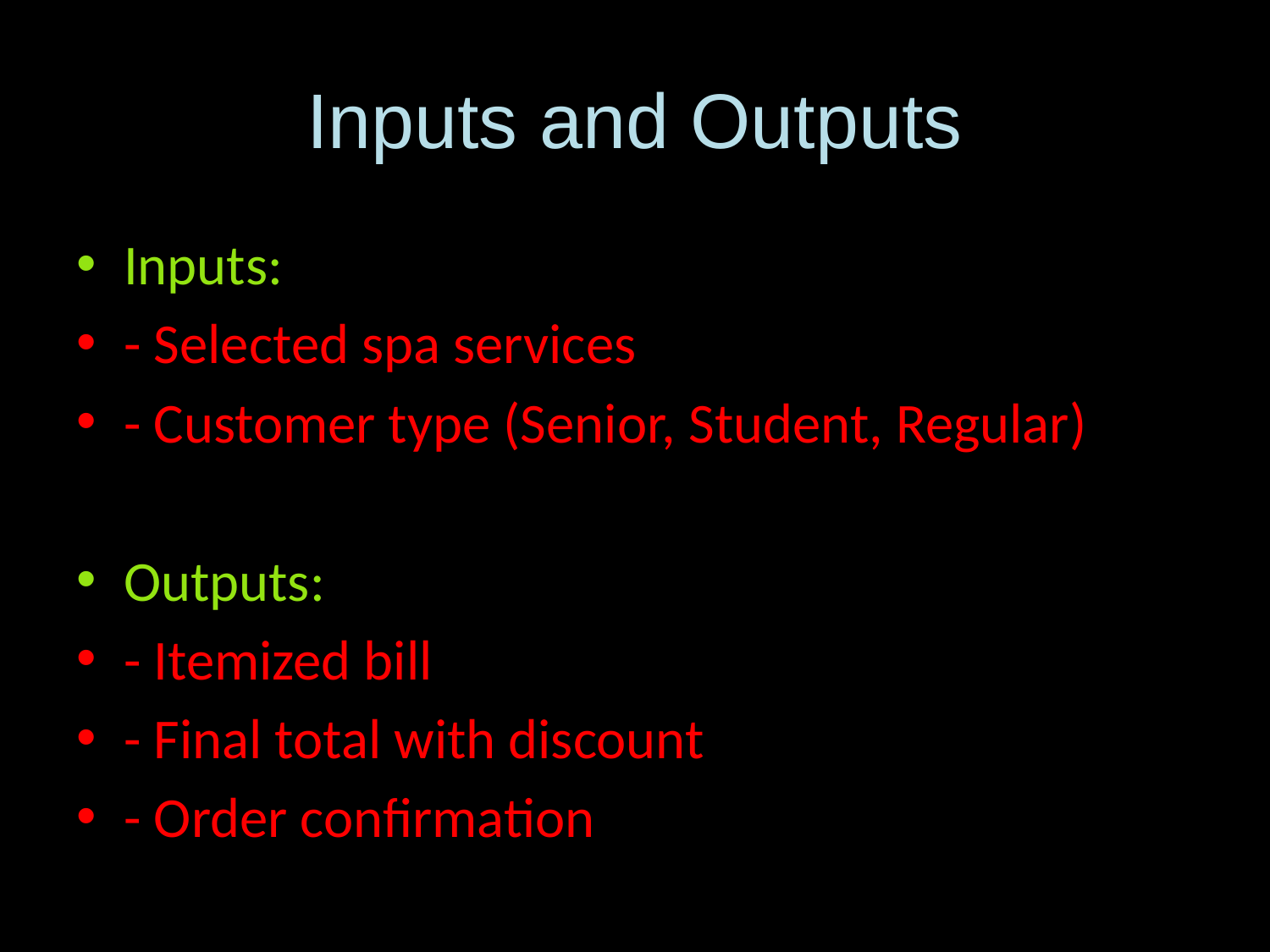

# Inputs and Outputs
Inputs:
- Selected spa services
- Customer type (Senior, Student, Regular)

Outputs:
- Itemized bill
- Final total with discount
- Order confirmation